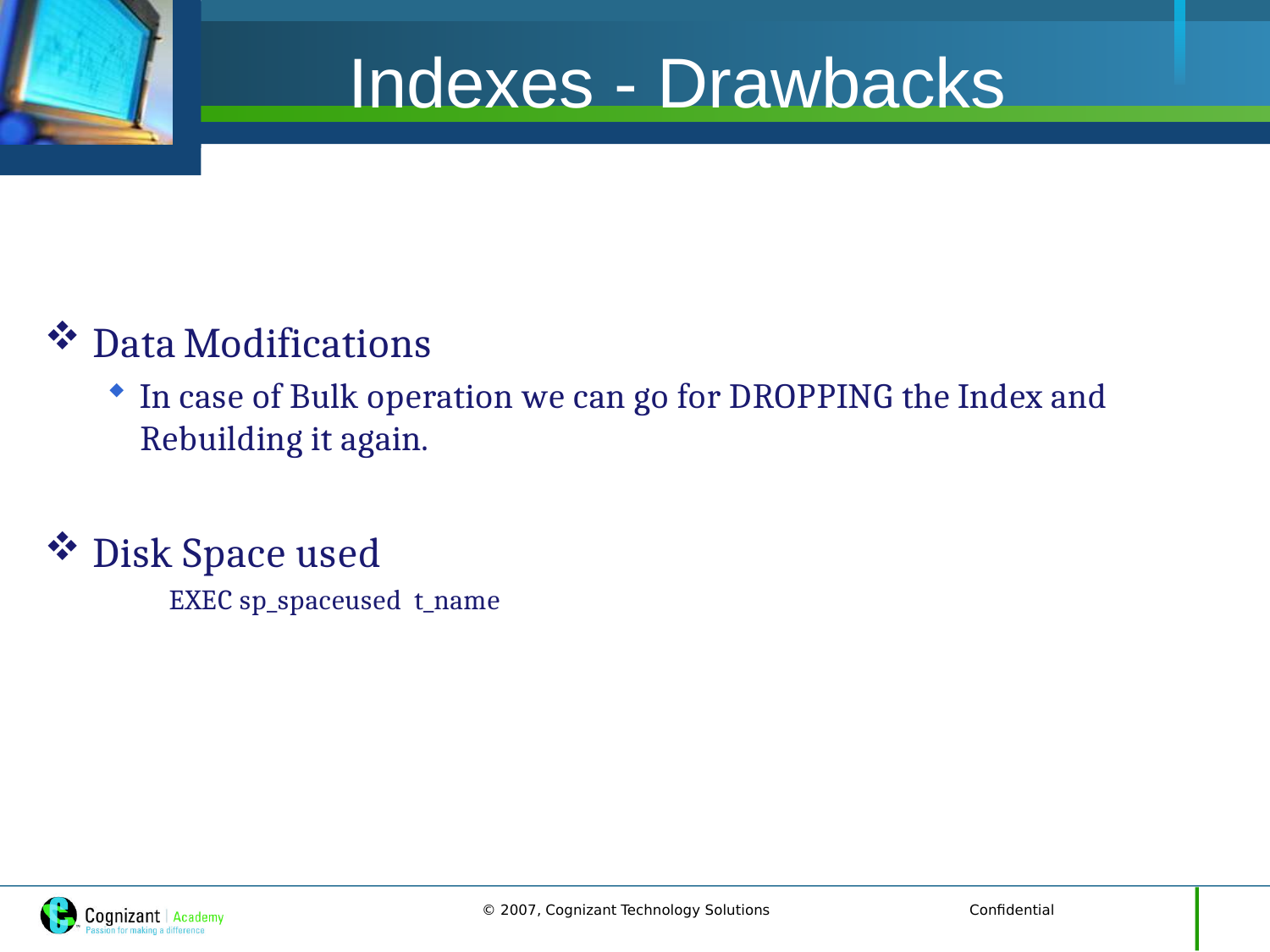

# Indexes - Drawbacks

Data Modifications
In case of Bulk operation we can go for DROPPING the Index and Rebuilding it again.

Disk Space used
EXEC sp_spaceused  t_name